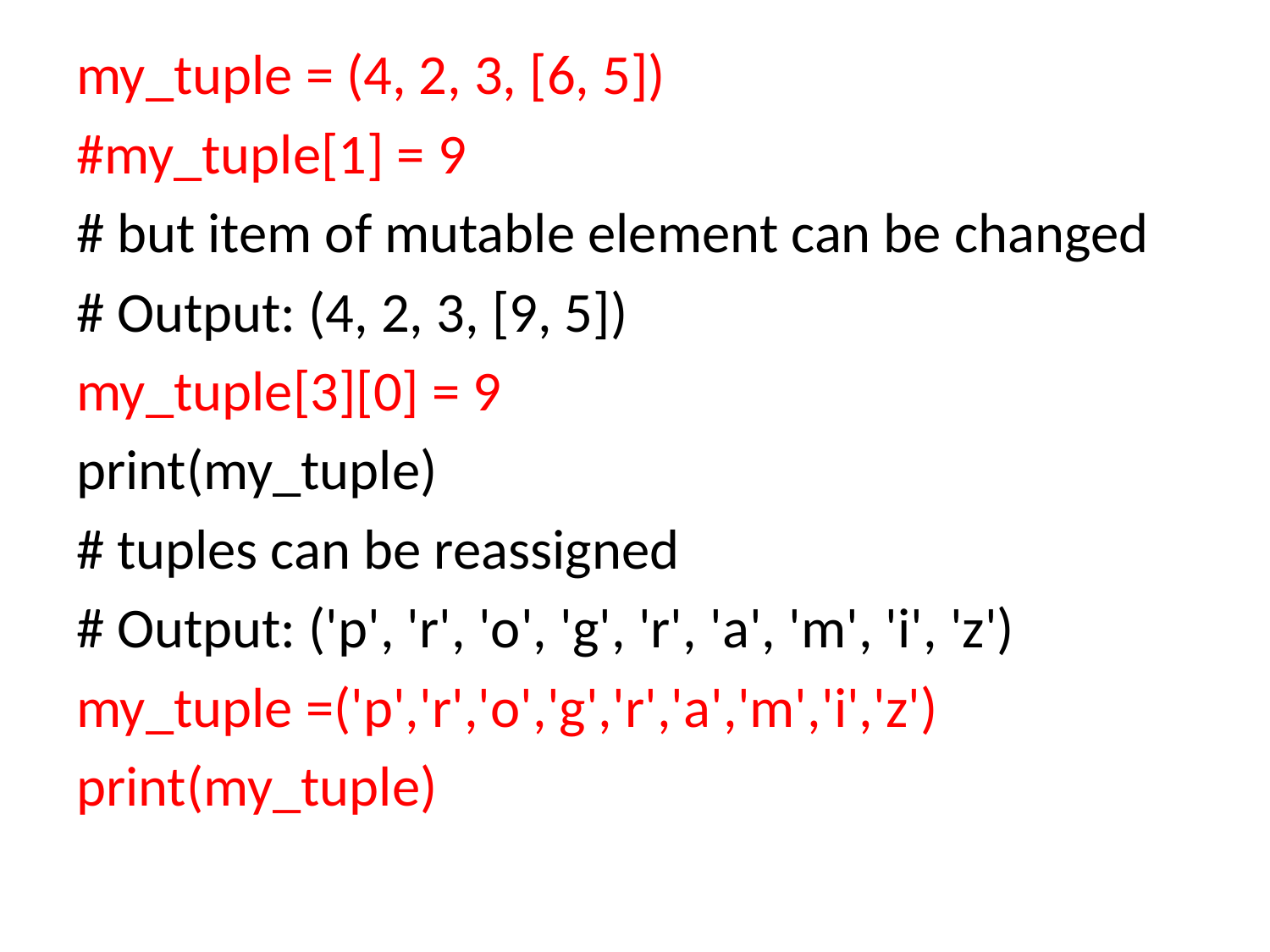

my_tuple = (4, 2, 3, [6, 5])
#my_tuple[1] = 9
# but item of mutable element can be changed
# Output: (4, 2, 3, [9, 5])
my_tuple[3][0] = 9
print(my_tuple)
# tuples can be reassigned
# Output: ('p', 'r', 'o', 'g', 'r', 'a', 'm', 'i', 'z')
my_tuple =('p','r','o','g','r','a','m','i','z')
print(my_tuple)